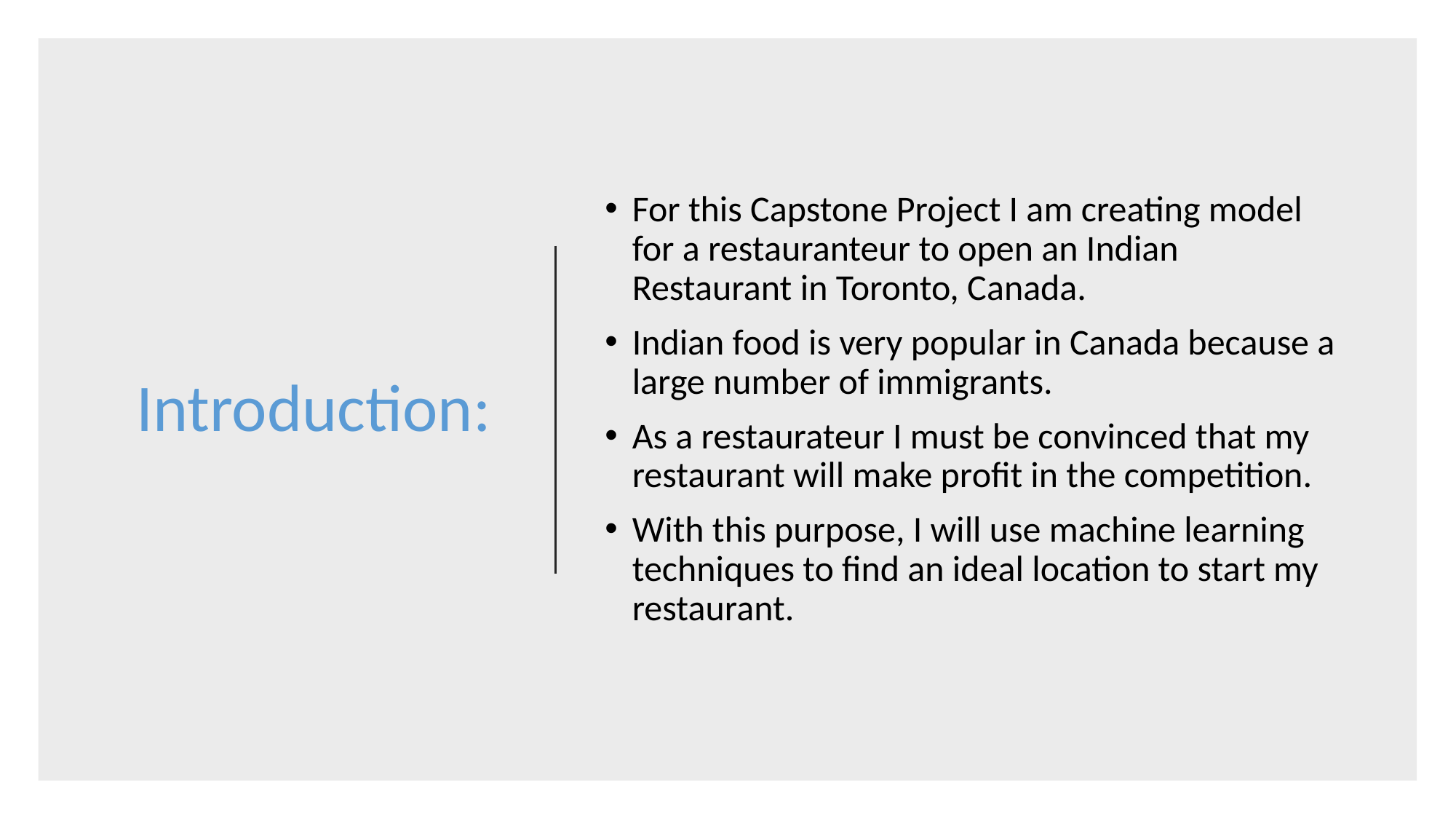

# Introduction:
For this Capstone Project I am creating model for a restauranteur to open an Indian Restaurant in Toronto, Canada.
Indian food is very popular in Canada because a large number of immigrants.
As a restaurateur I must be convinced that my restaurant will make profit in the competition.
With this purpose, I will use machine learning techniques to find an ideal location to start my restaurant.